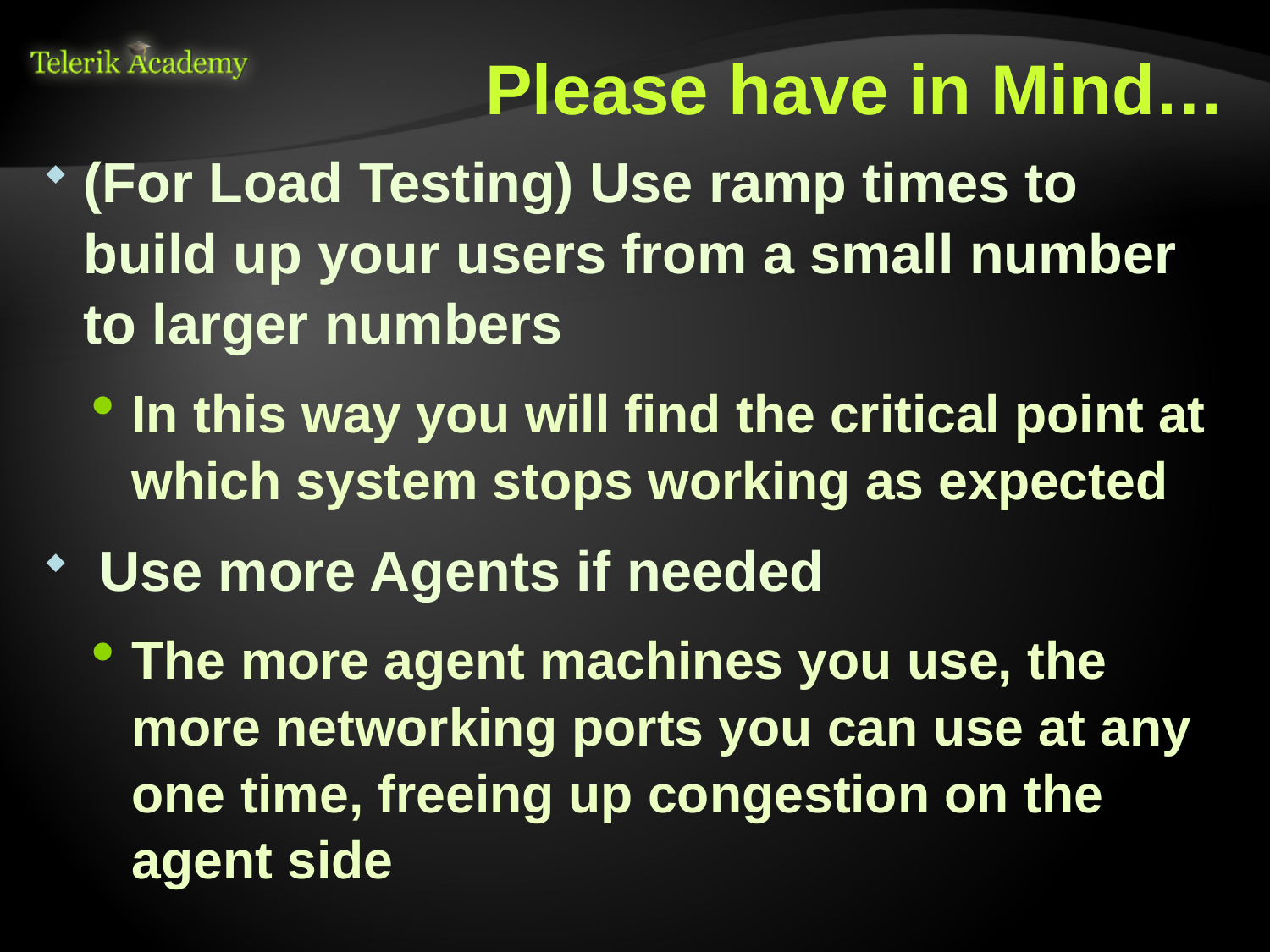

Please have in Mind…
(For Load Testing) Use ramp times to build up your users from a small number to larger numbers
In this way you will find the critical point at which system stops working as expected
 Use more Agents if needed
The more agent machines you use, the more networking ports you can use at any one time, freeing up congestion on the agent side